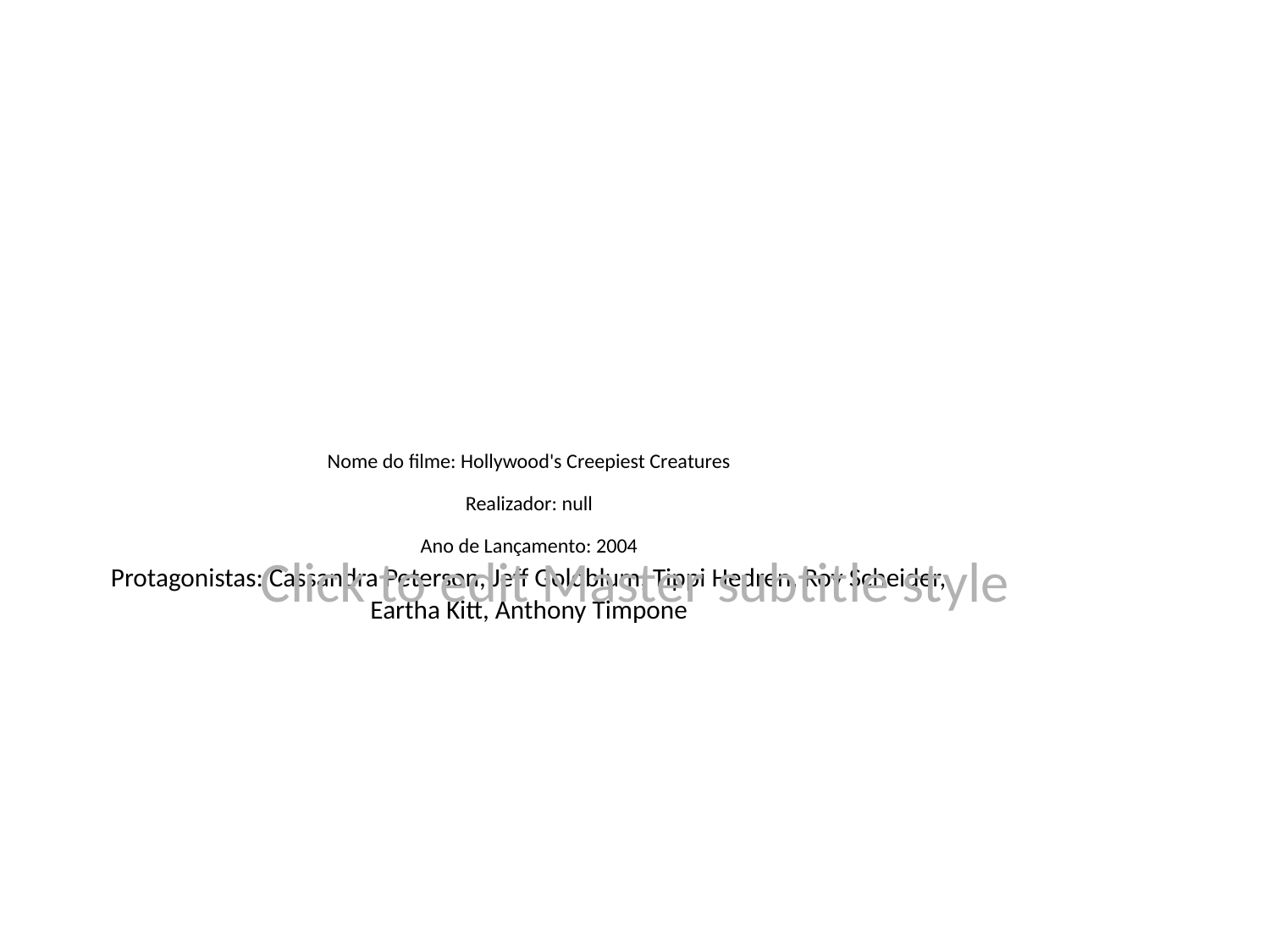

# Nome do filme: Hollywood's Creepiest Creatures
Realizador: null
Ano de Lançamento: 2004
Protagonistas: Cassandra Peterson, Jeff Goldblum, Tippi Hedren, Roy Scheider, Eartha Kitt, Anthony Timpone
Click to edit Master subtitle style